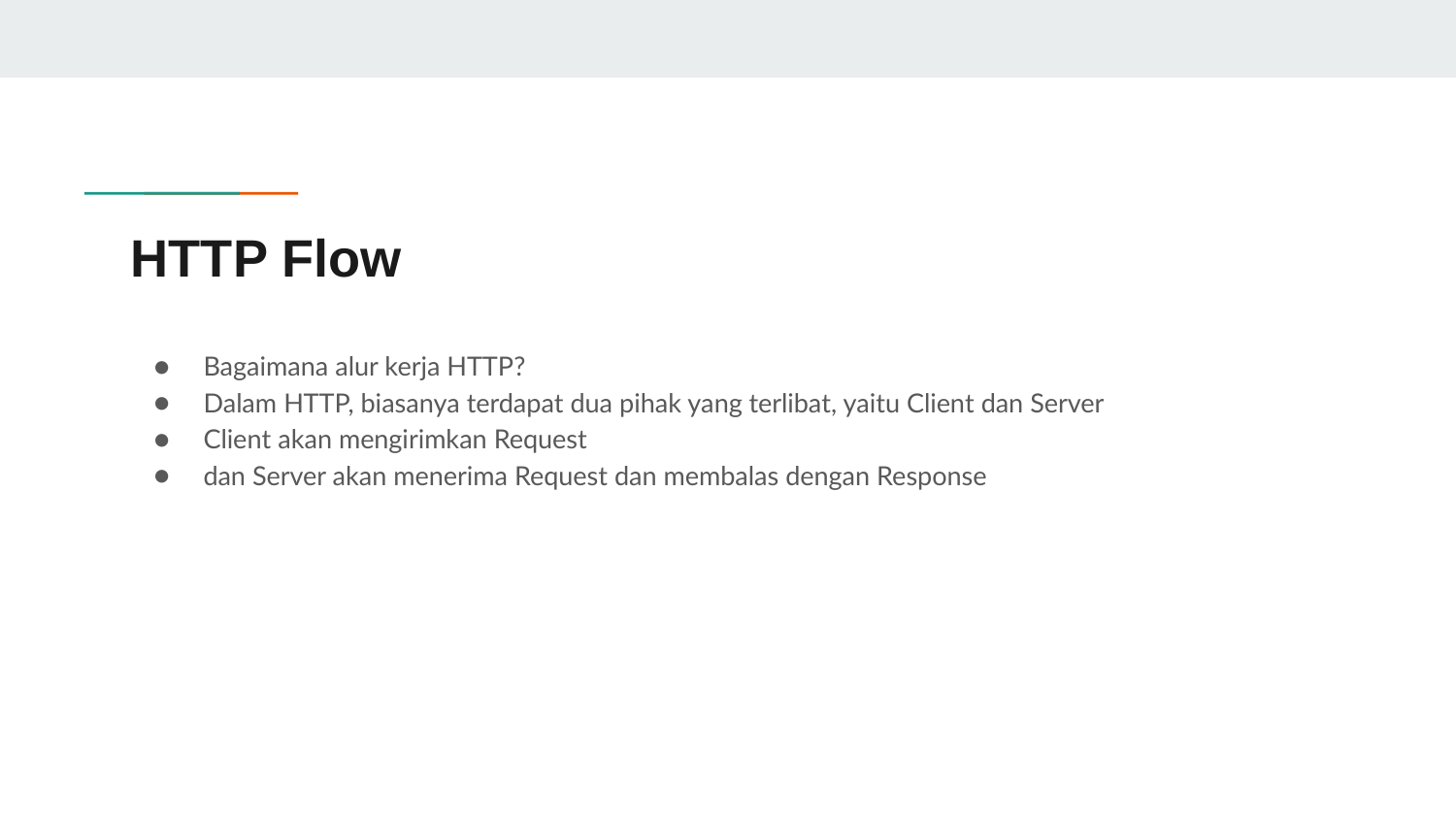

# HTTP Flow
Bagaimana alur kerja HTTP?
Dalam HTTP, biasanya terdapat dua pihak yang terlibat, yaitu Client dan Server
Client akan mengirimkan Request
dan Server akan menerima Request dan membalas dengan Response